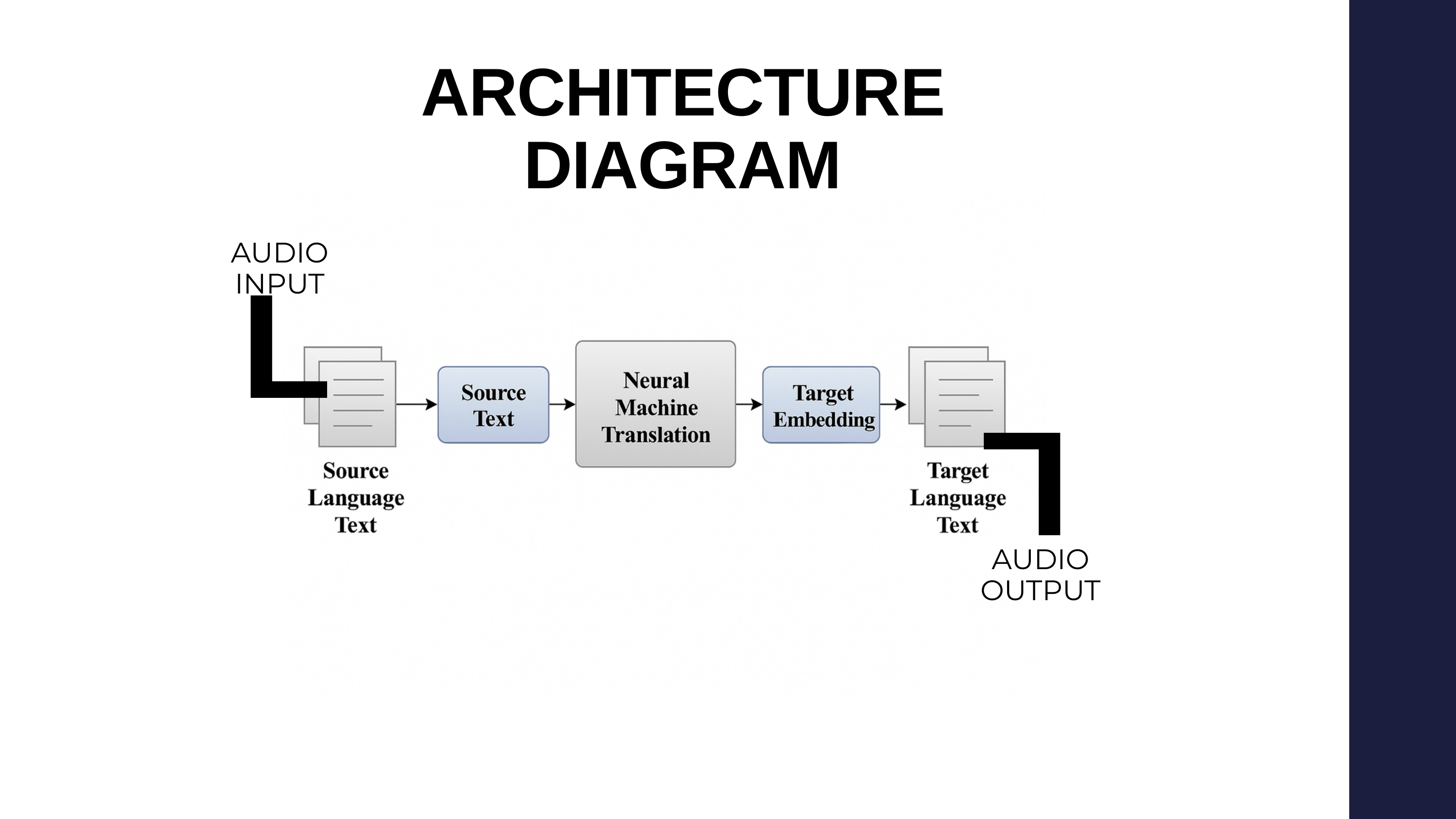

ARCHITECTURE DIAGRAM

AUDIO
INPUT

L

L

AUDIO
OUTPUT